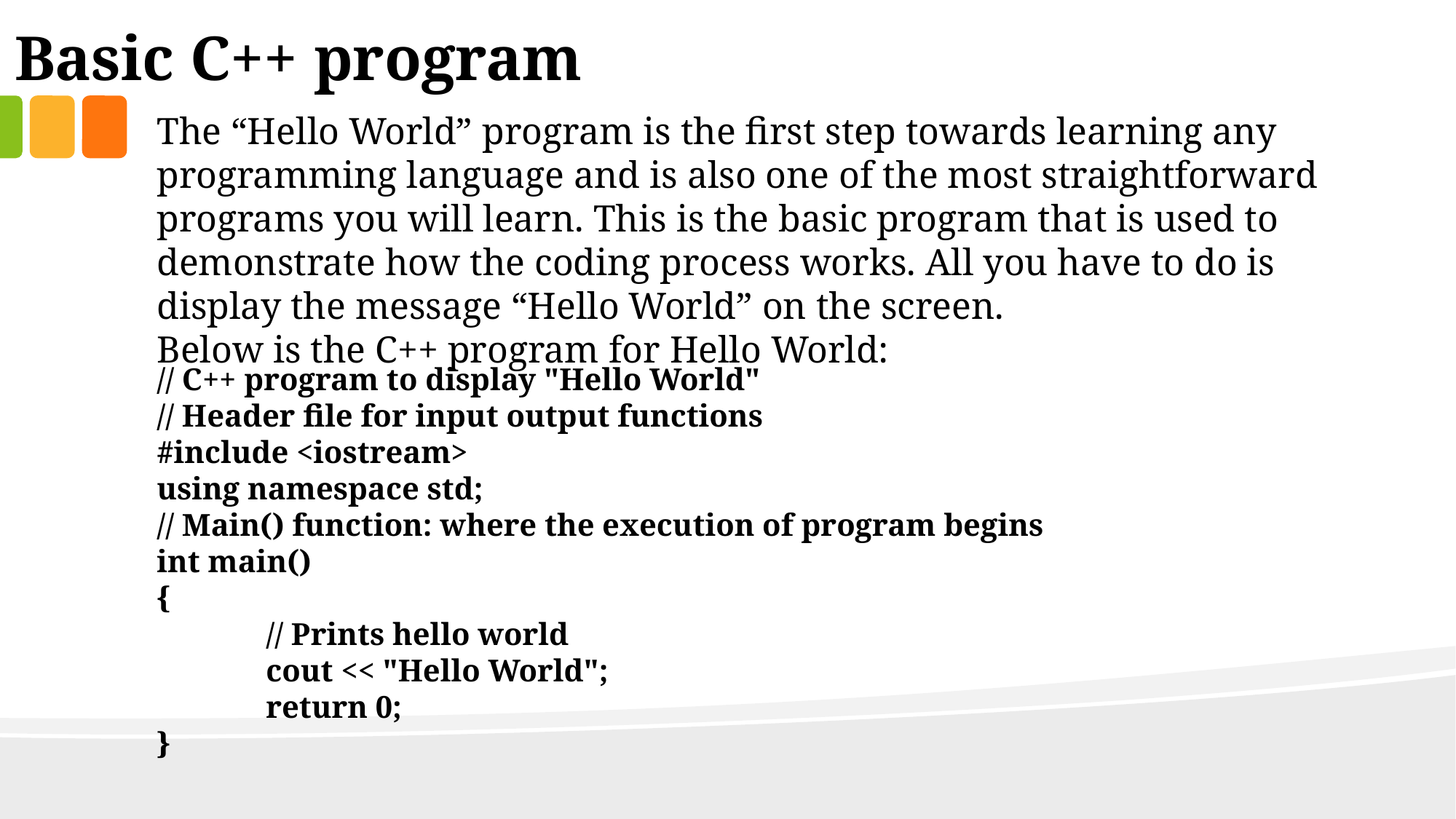

Basic C++ program
The “Hello World” program is the first step towards learning any programming language and is also one of the most straightforward programs you will learn. This is the basic program that is used to demonstrate how the coding process works. All you have to do is display the message “Hello World” on the screen.
Below is the C++ program for Hello World:
// C++ program to display "Hello World"
// Header file for input output functions
#include <iostream>
using namespace std;
// Main() function: where the execution of program begins
int main()
{
	// Prints hello world
	cout << "Hello World";
	return 0;
}